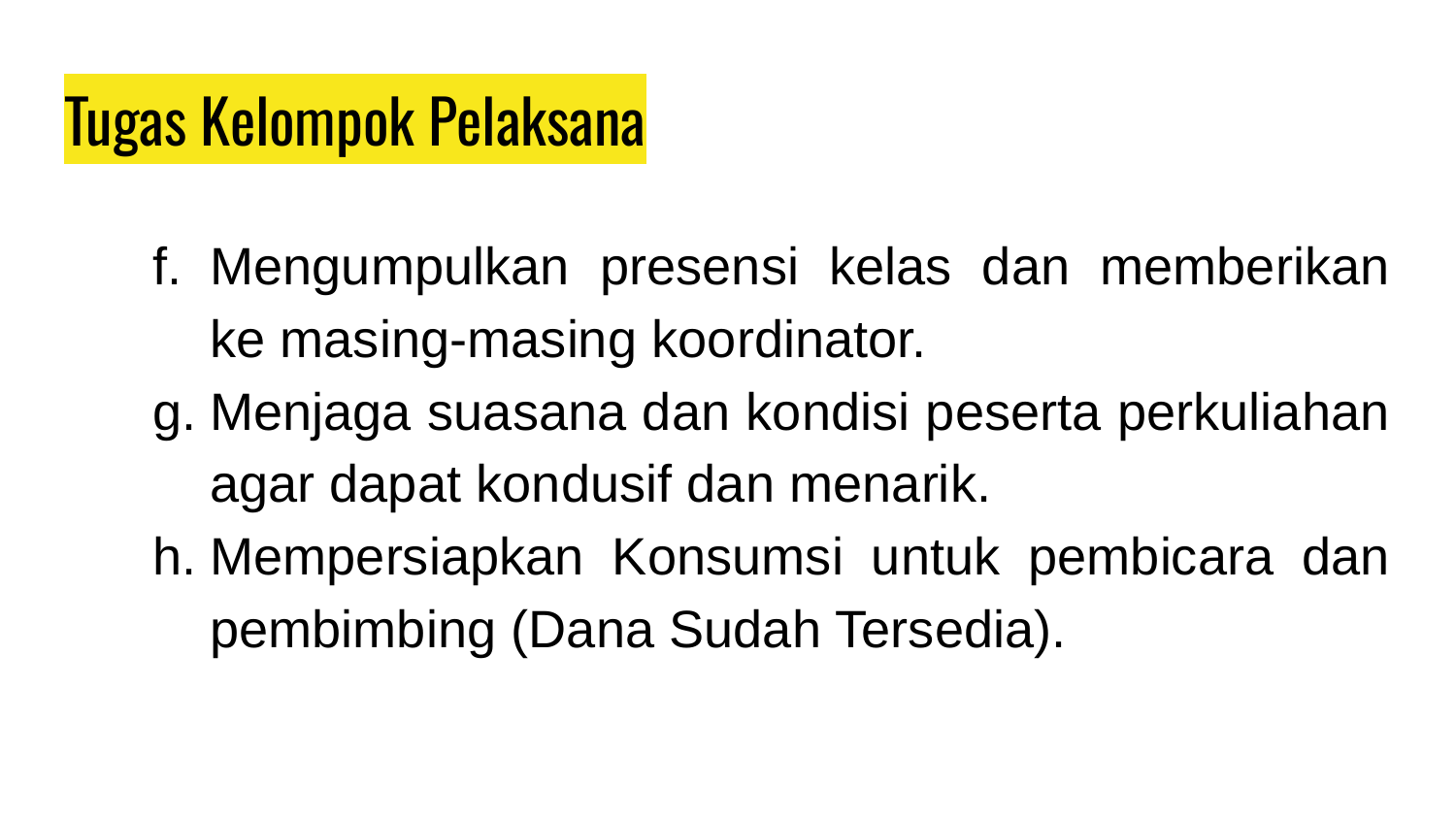

# Tugas Kelompok Pelaksana
Mengumpulkan presensi kelas dan memberikan ke masing-masing koordinator.
Menjaga suasana dan kondisi peserta perkuliahan agar dapat kondusif dan menarik.
Mempersiapkan Konsumsi untuk pembicara dan pembimbing (Dana Sudah Tersedia).